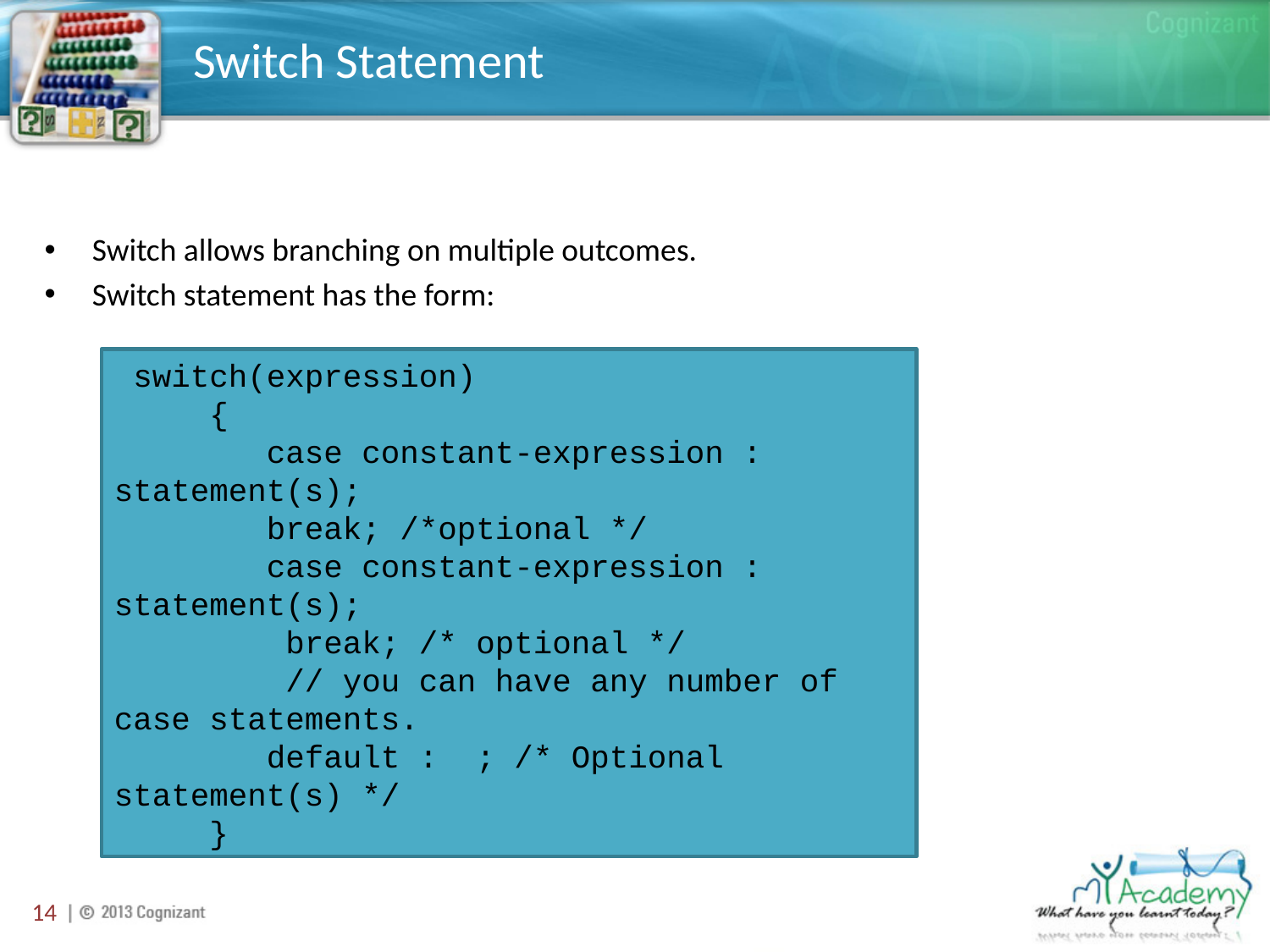

# Switch Statement
Switch allows branching on multiple outcomes.
Switch statement has the form:

 switch(expression)
     {
        case constant-expression : statement(s);
        break; /*optional */
        case constant-expression : statement(s);
         break; /* optional */
         // you can have any number of case statements.
        default :  ; /* Optional statement(s) */
     }
14